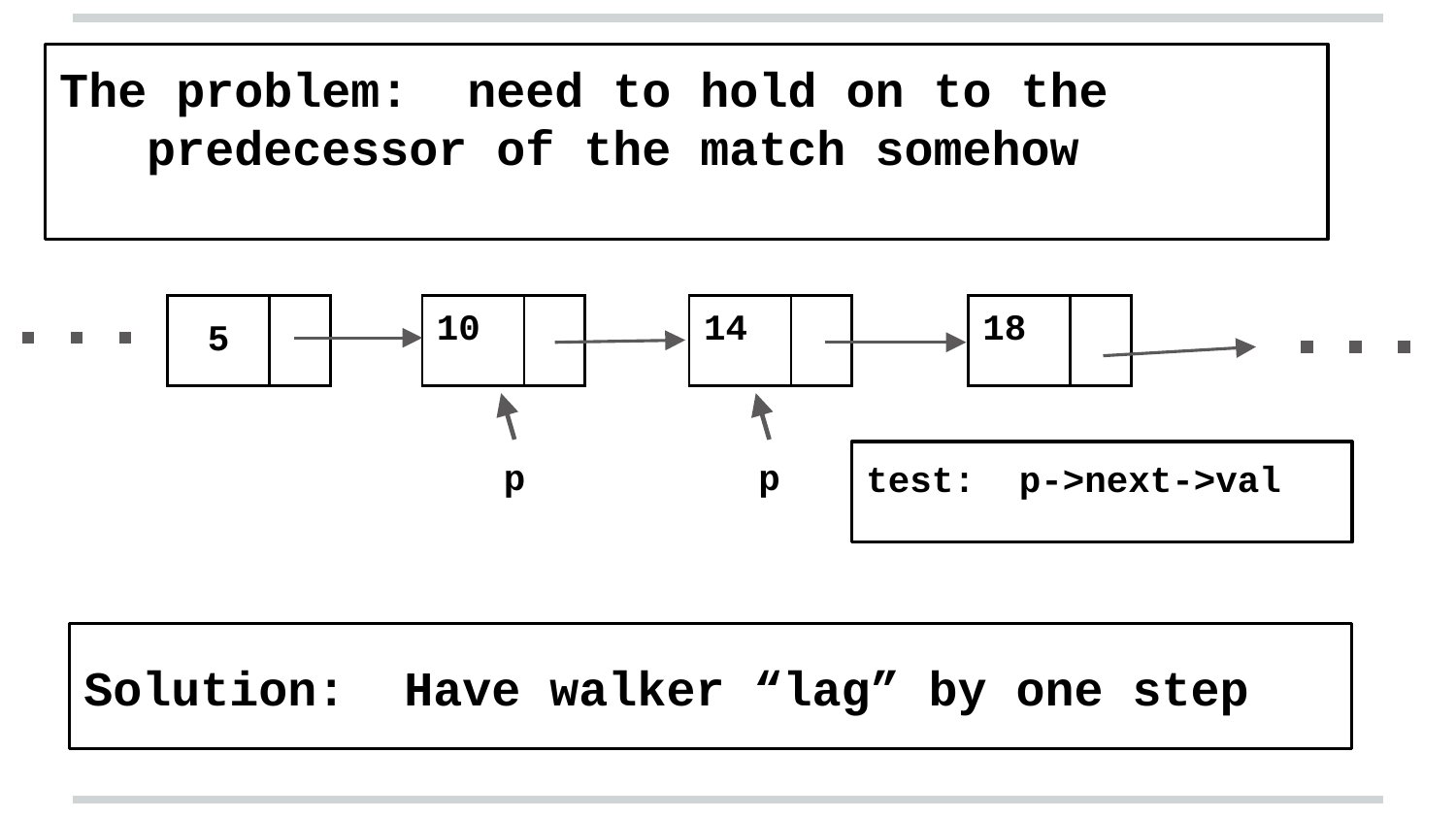

The problem:  need to hold on to the
   predecessor of the match somehow
| 5 |  |
| --- | --- |
| 10 |  |
| --- | --- |
| 14 |  |
| --- | --- |
| 18 |  |
| --- | --- |
p
p
test:  p->next->val
Solution:  Have walker “lag” by one step